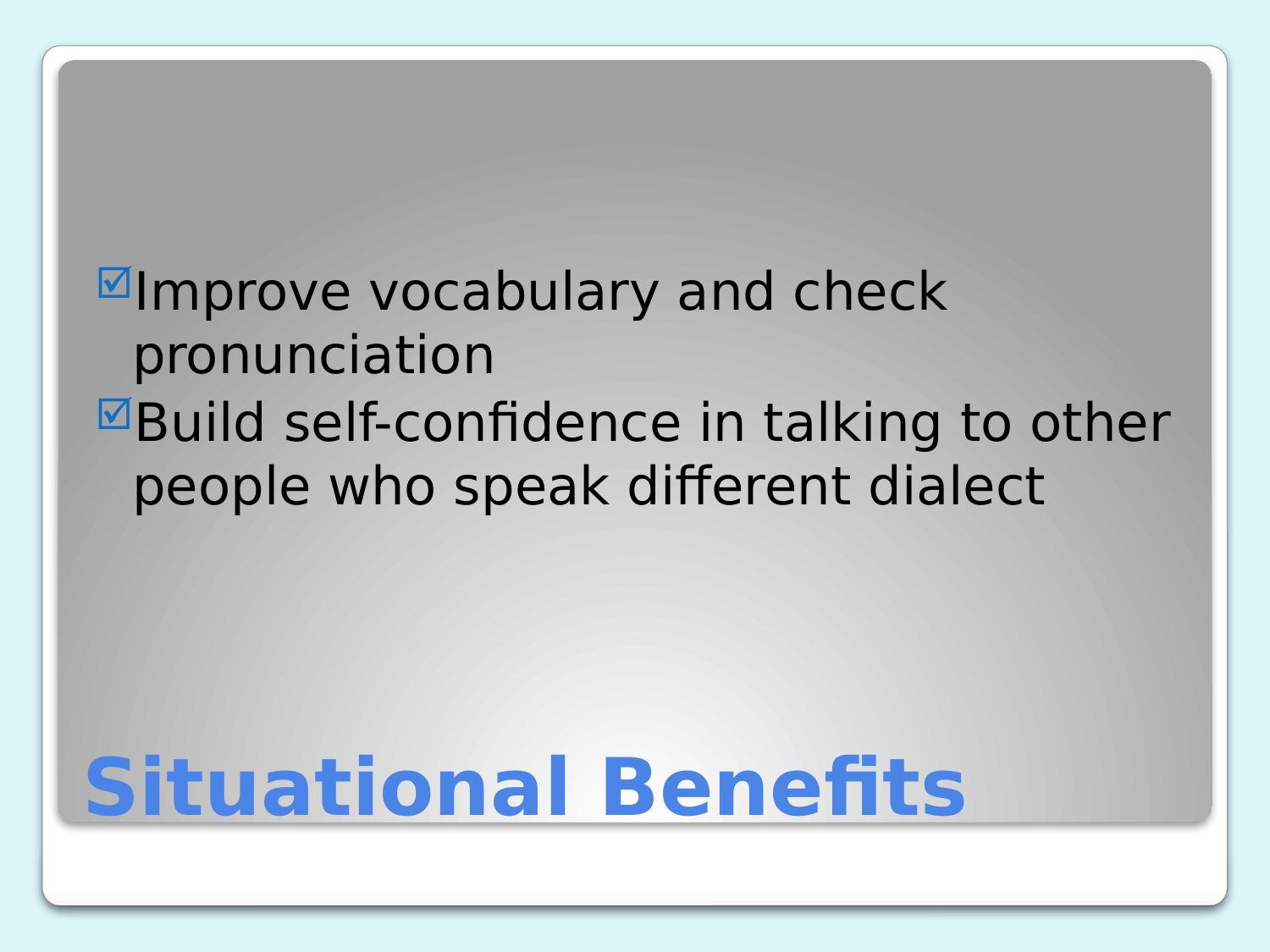

Improve vocabulary and check pronunciation
Build self-confidence in talking to other people who speak different dialect
# Situational Benefits